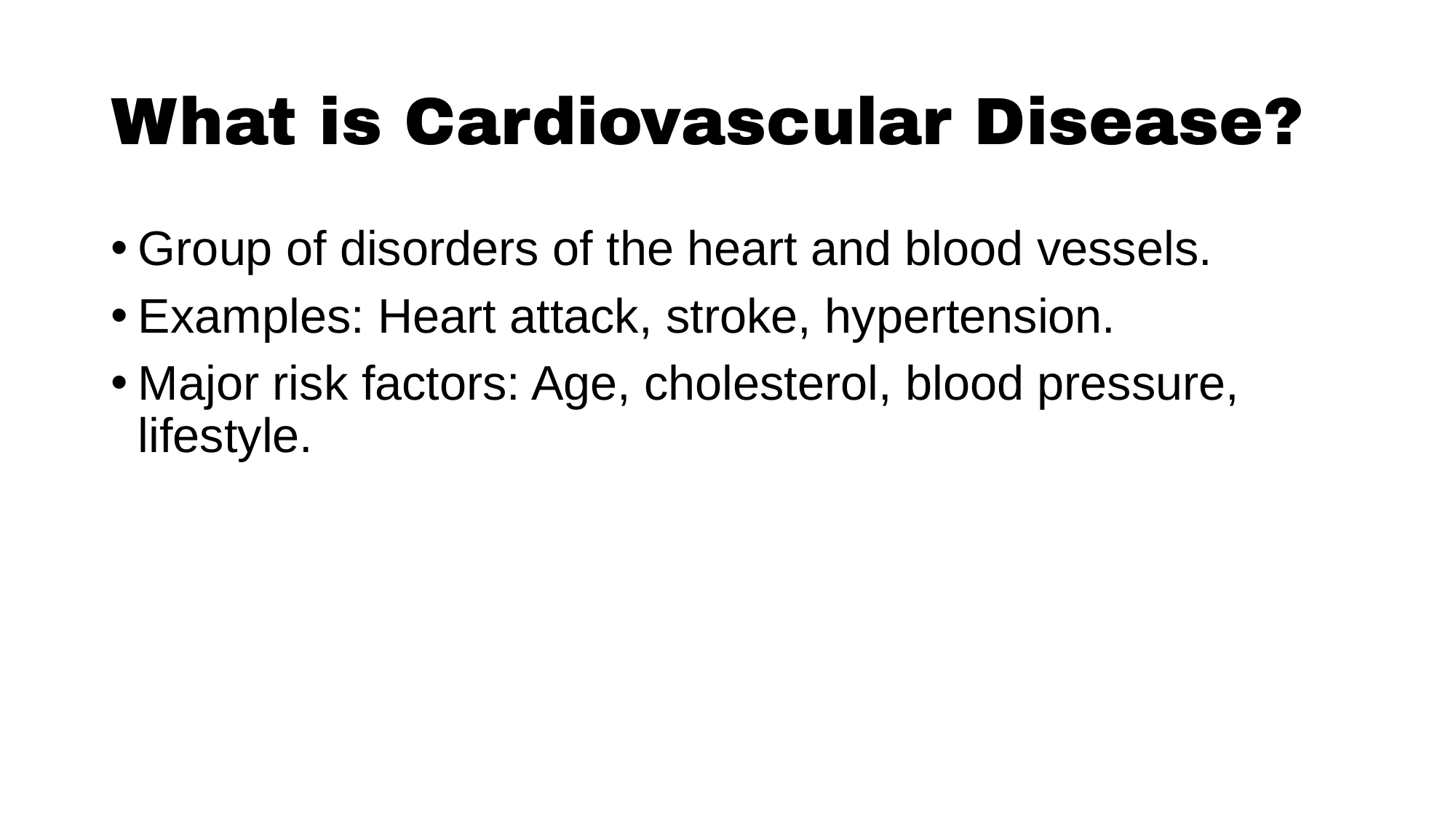

# What is Cardiovascular Disease?
Group of disorders of the heart and blood vessels.
Examples: Heart attack, stroke, hypertension.
Major risk factors: Age, cholesterol, blood pressure, lifestyle.